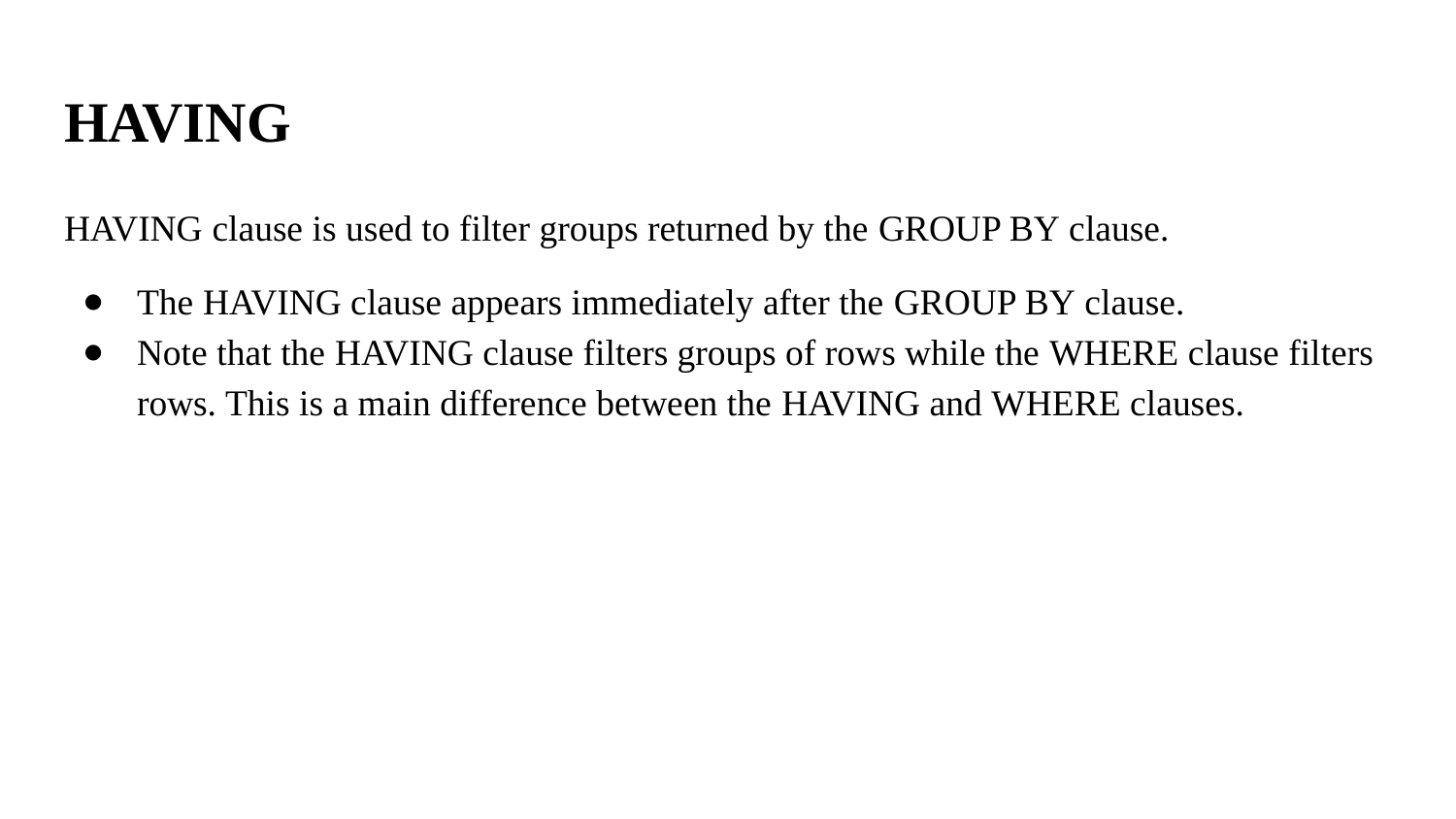

# HAVING
HAVING clause is used to filter groups returned by the GROUP BY clause.
The HAVING clause appears immediately after the GROUP BY clause.
Note that the HAVING clause filters groups of rows while the WHERE clause filters rows. This is a main difference between the HAVING and WHERE clauses.